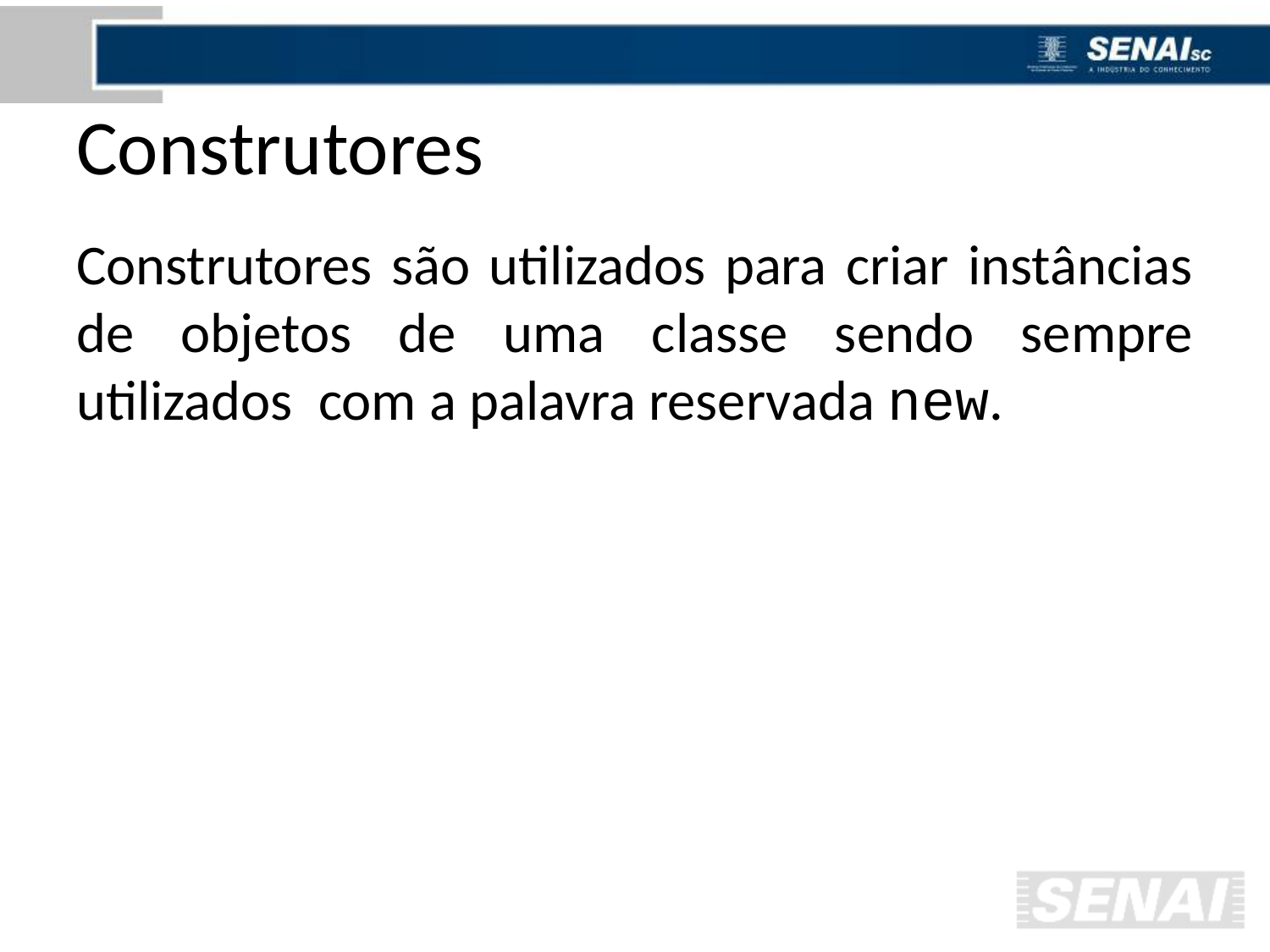

# Construtores
Construtores são utilizados para criar instâncias de objetos de uma classe sendo sempre utilizados  com a palavra reservada new.